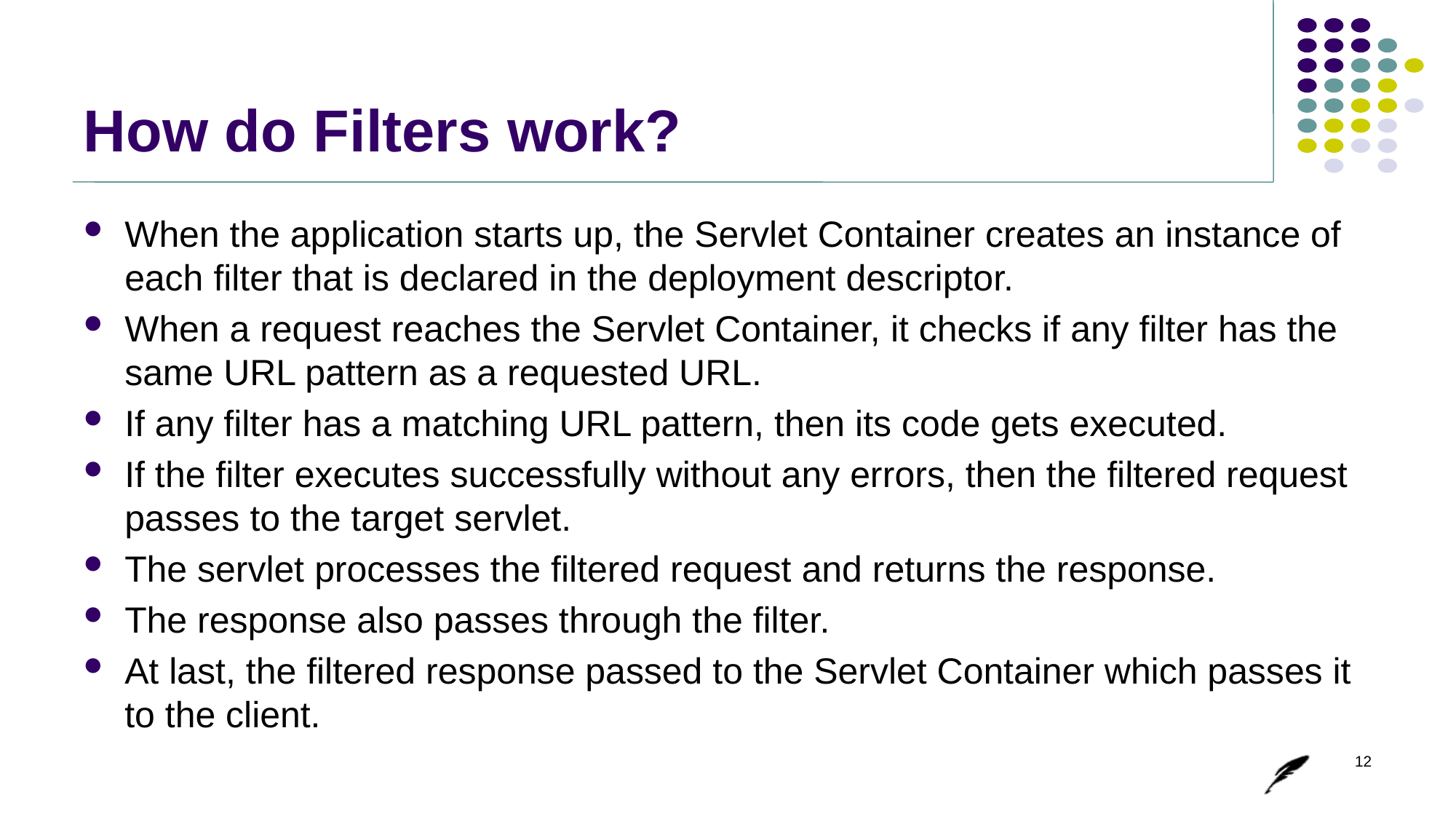

# How do Filters work?
When the application starts up, the Servlet Container creates an instance of each filter that is declared in the deployment descriptor.
When a request reaches the Servlet Container, it checks if any filter has the same URL pattern as a requested URL.
If any filter has a matching URL pattern, then its code gets executed.
If the filter executes successfully without any errors, then the filtered request passes to the target servlet.
The servlet processes the filtered request and returns the response.
The response also passes through the filter.
At last, the filtered response passed to the Servlet Container which passes it to the client.
12